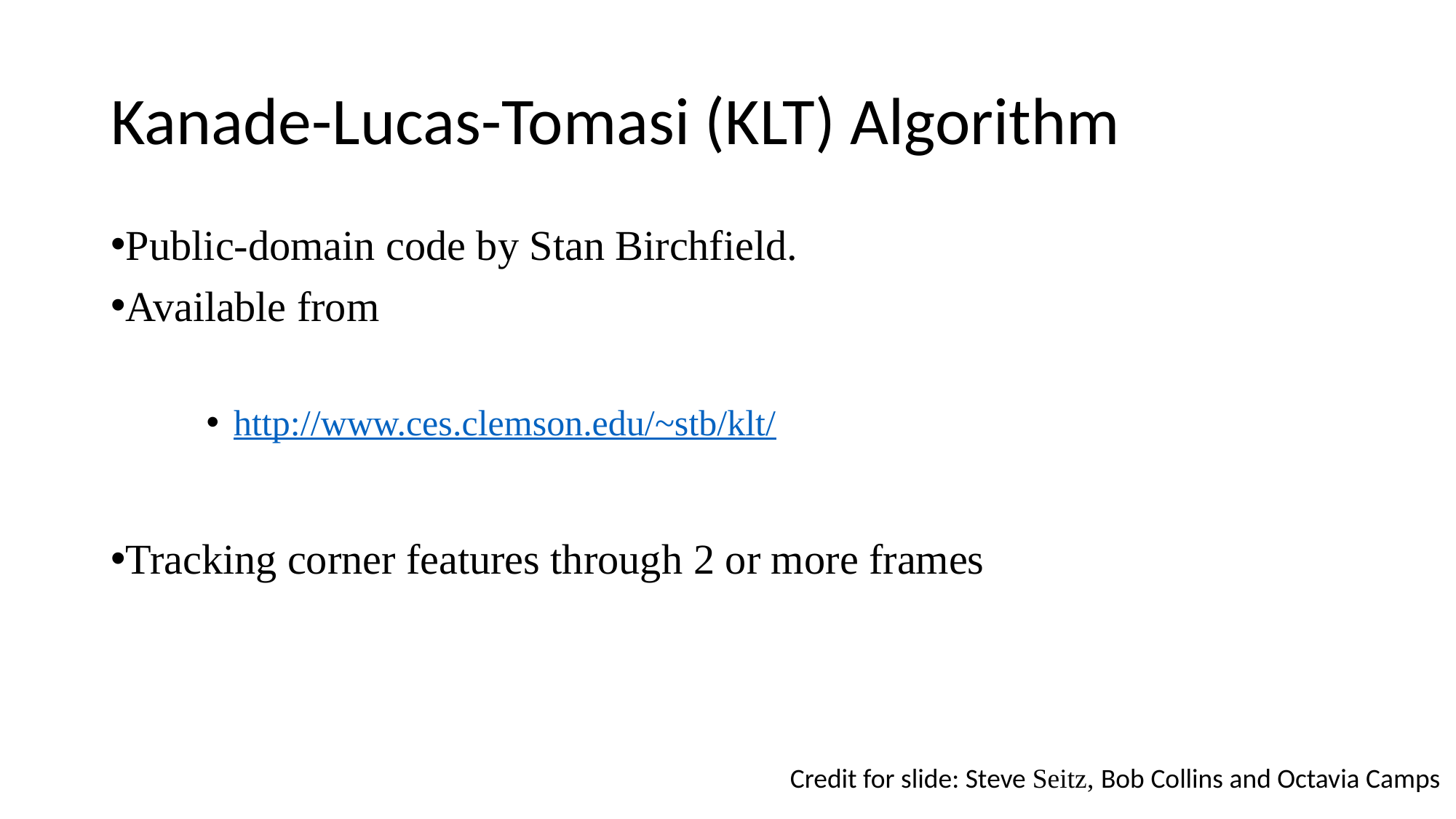

# Kanade-Lucas-Tomasi (KLT) Algorithm
Public-domain code by Stan Birchfield.
Available from

http://www.ces.clemson.edu/~stb/klt/

Tracking corner features through 2 or more frames

Credit for slide: Steve Seitz, Bob Collins and Octavia Camps